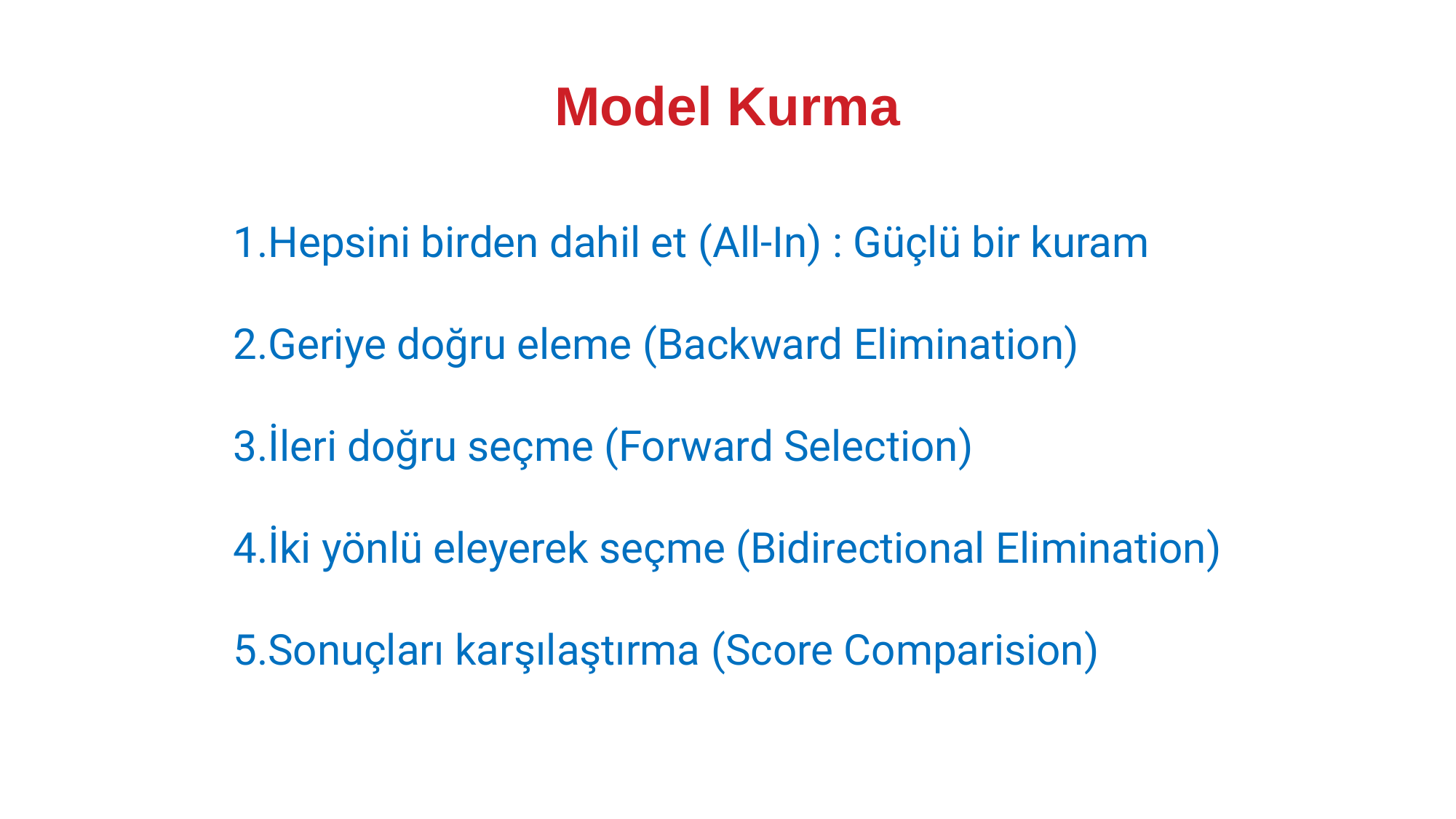

Model Kurma
Hepsini birden dahil et (All-In) : Güçlü bir kuram
Geriye doğru eleme (Backward Elimination)
İleri doğru seçme (Forward Selection)
İki yönlü eleyerek seçme (Bidirectional Elimination)
Sonuçları karşılaştırma (Score Comparision)